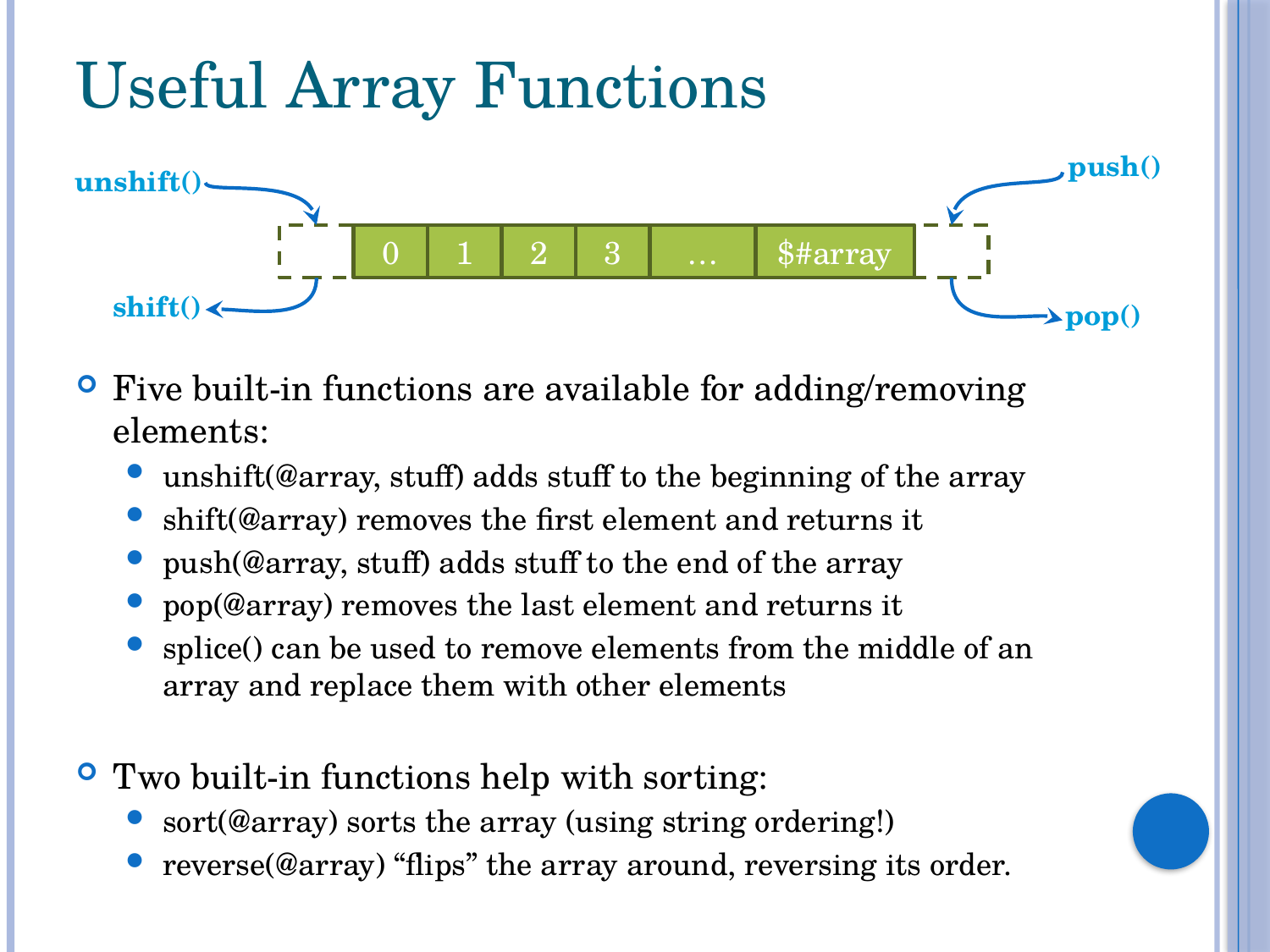

# Useful Array Functions
push()
unshift()

0
1
2
3
…
$#array

shift()
pop()
Five built-in functions are available for adding/removing elements:
unshift(@array, stuff) adds stuff to the beginning of the array
shift(@array) removes the first element and returns it
push(@array, stuff) adds stuff to the end of the array
pop(@array) removes the last element and returns it
splice() can be used to remove elements from the middle of an array and replace them with other elements

Two built-in functions help with sorting:
sort(@array) sorts the array (using string ordering!)
reverse(@array) “flips” the array around, reversing its order.